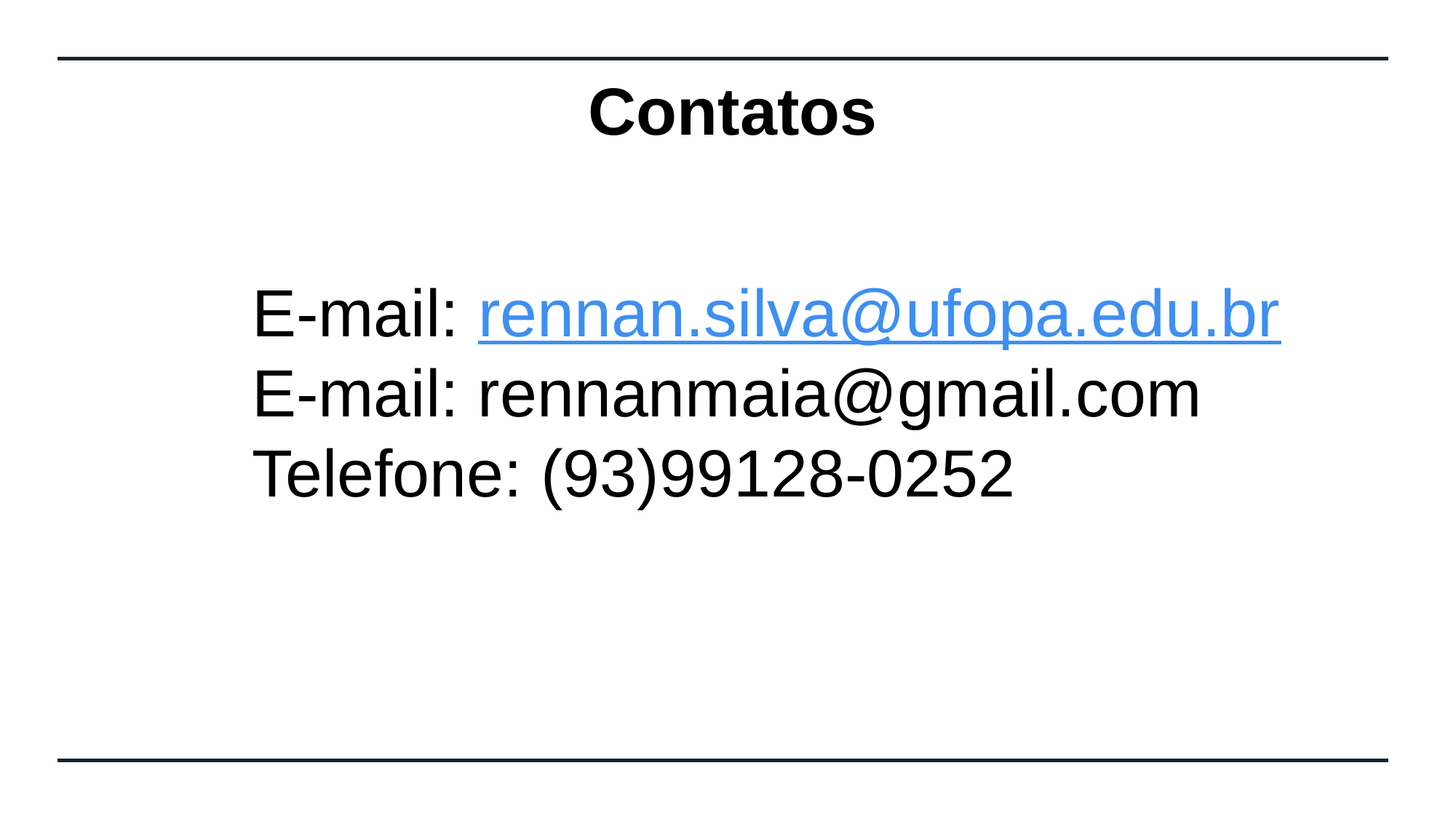

Contatos
E-mail: rennan.silva@ufopa.edu.br
E-mail: rennanmaia@gmail.com
Telefone: (93)99128-0252